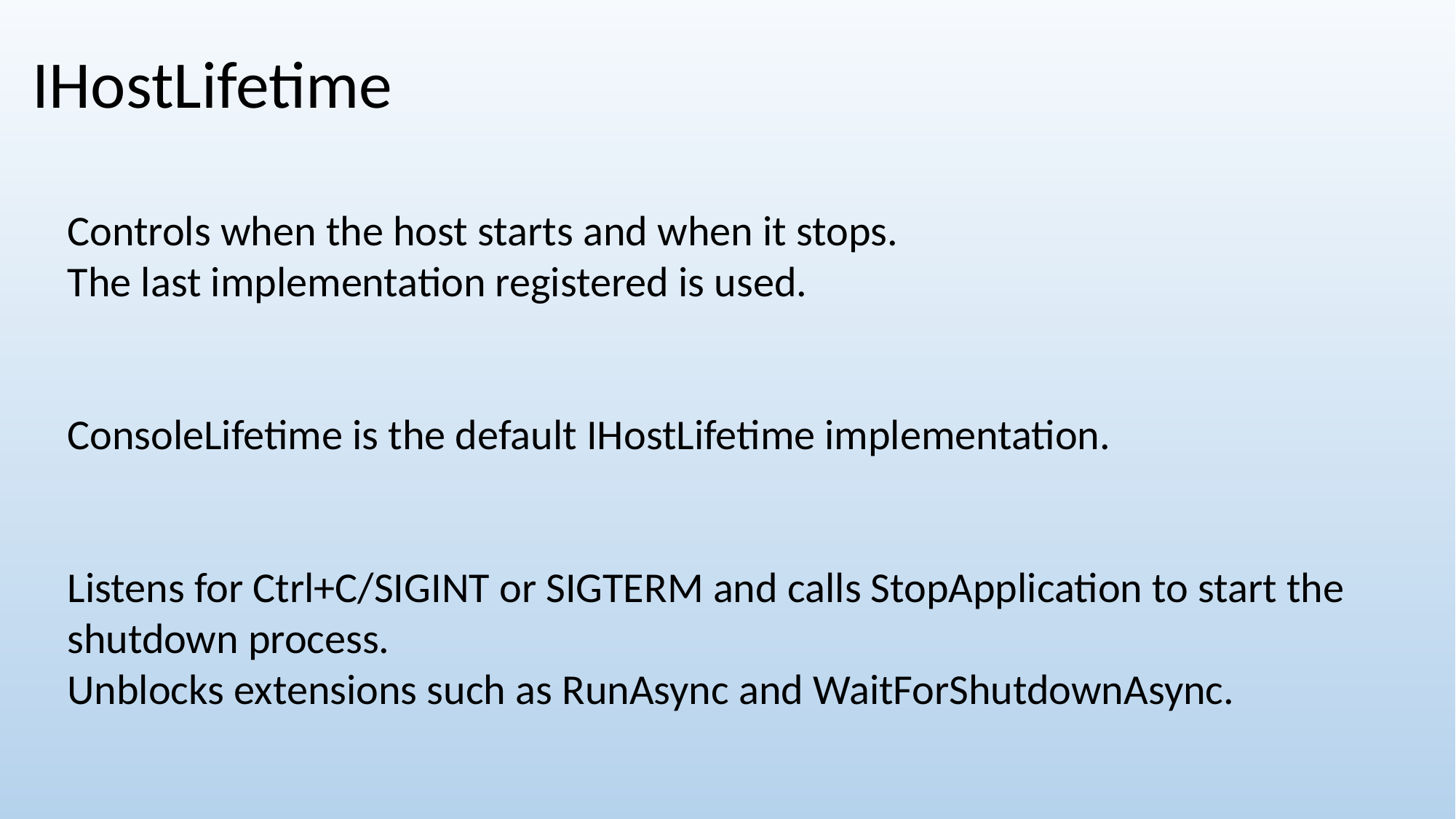

# IHostLifetime
Сontrols when the host starts and when it stops.
The last implementation registered is used.

ConsoleLifetime is the default IHostLifetime implementation.

Listens for Ctrl+C/SIGINT or SIGTERM and calls StopApplication to start the shutdown process.
Unblocks extensions such as RunAsync and WaitForShutdownAsync.